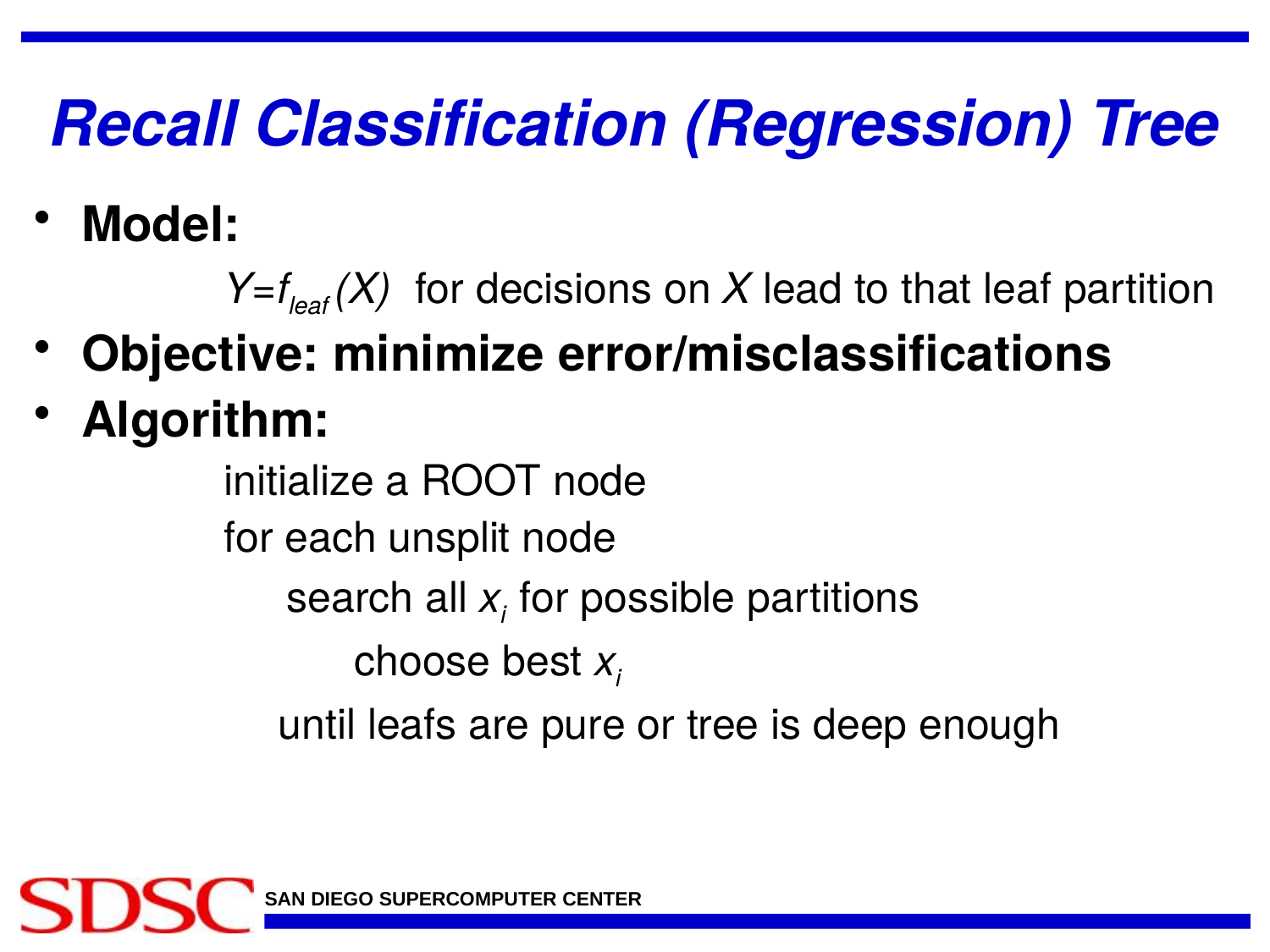

# Recall Classification (Regression) Tree
Model:
	Y=fleaf (X)  for decisions on X lead to that leaf partition
Objective: minimize error/misclassifications
Algorithm:
 	initialize a ROOT node
	for each unsplit node
                search all xi  for possible partitions
	           choose best xi
	        until leafs are pure or tree is deep enough